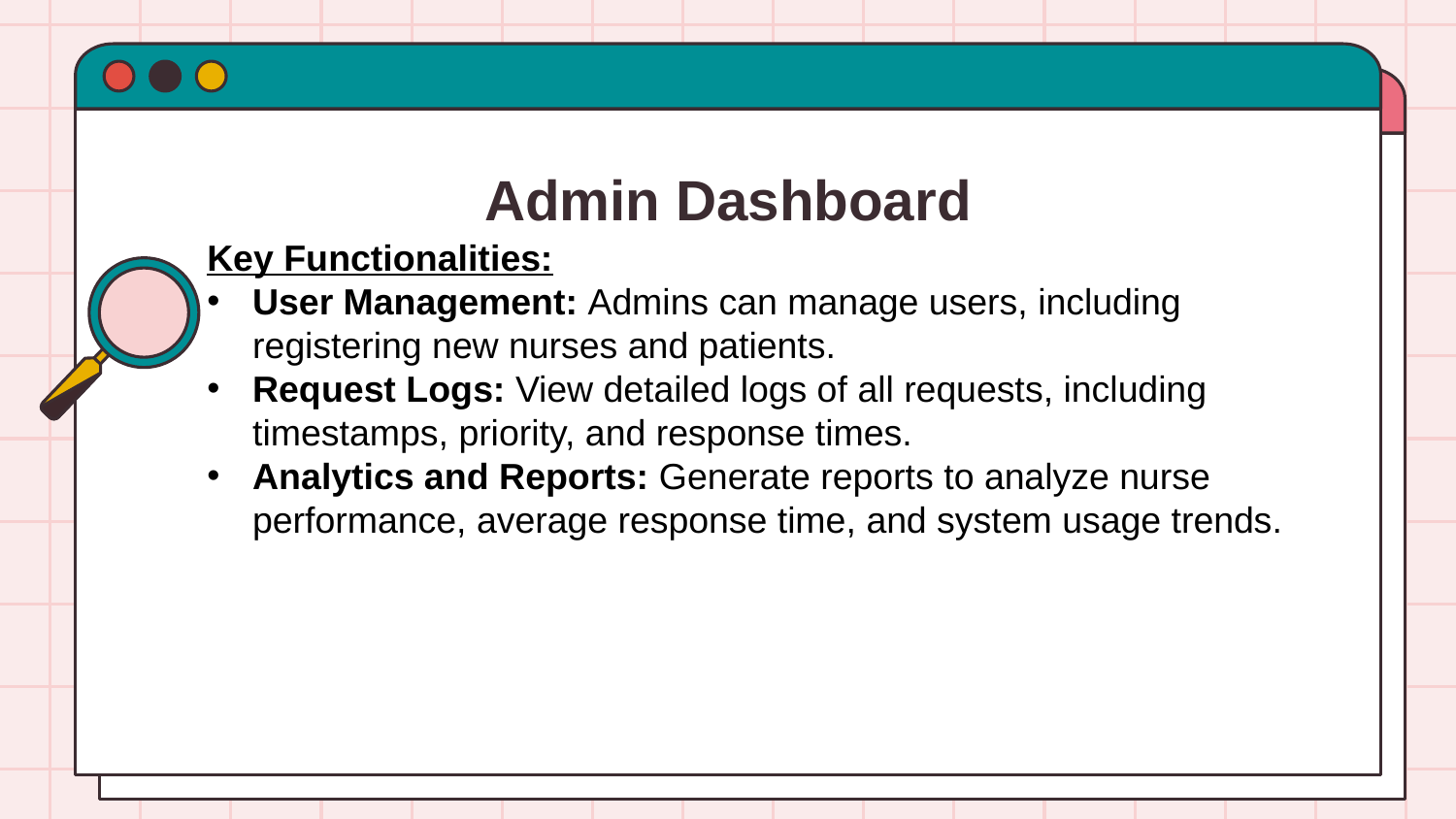

# Admin Dashboard
Key Functionalities:
User Management: Admins can manage users, including registering new nurses and patients.
Request Logs: View detailed logs of all requests, including timestamps, priority, and response times.
Analytics and Reports: Generate reports to analyze nurse performance, average response time, and system usage trends.